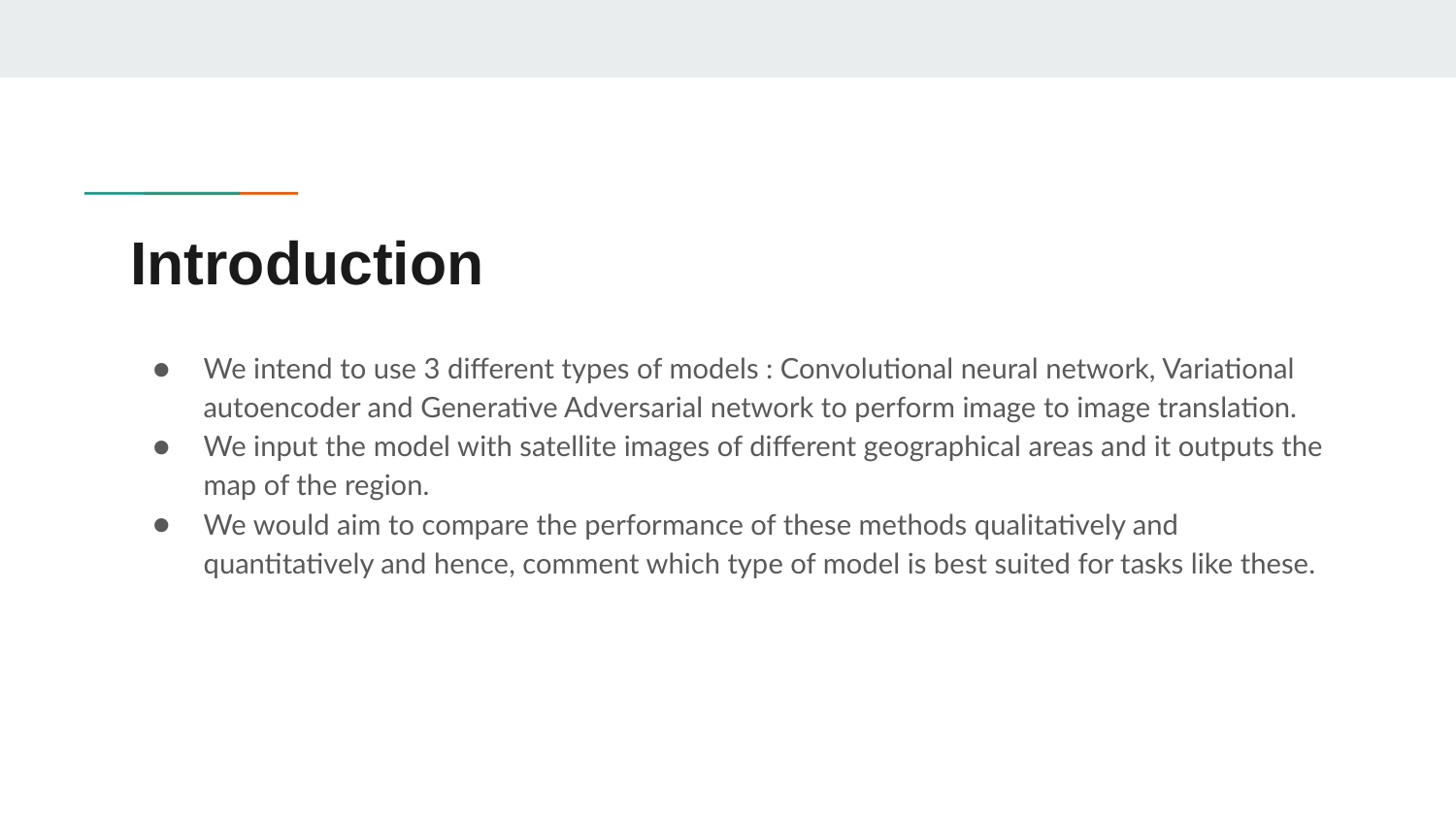

# Introduction
We intend to use 3 different types of models : Convolutional neural network, Variational autoencoder and Generative Adversarial network to perform image to image translation.
We input the model with satellite images of different geographical areas and it outputs the map of the region.
We would aim to compare the performance of these methods qualitatively and quantitatively and hence, comment which type of model is best suited for tasks like these.